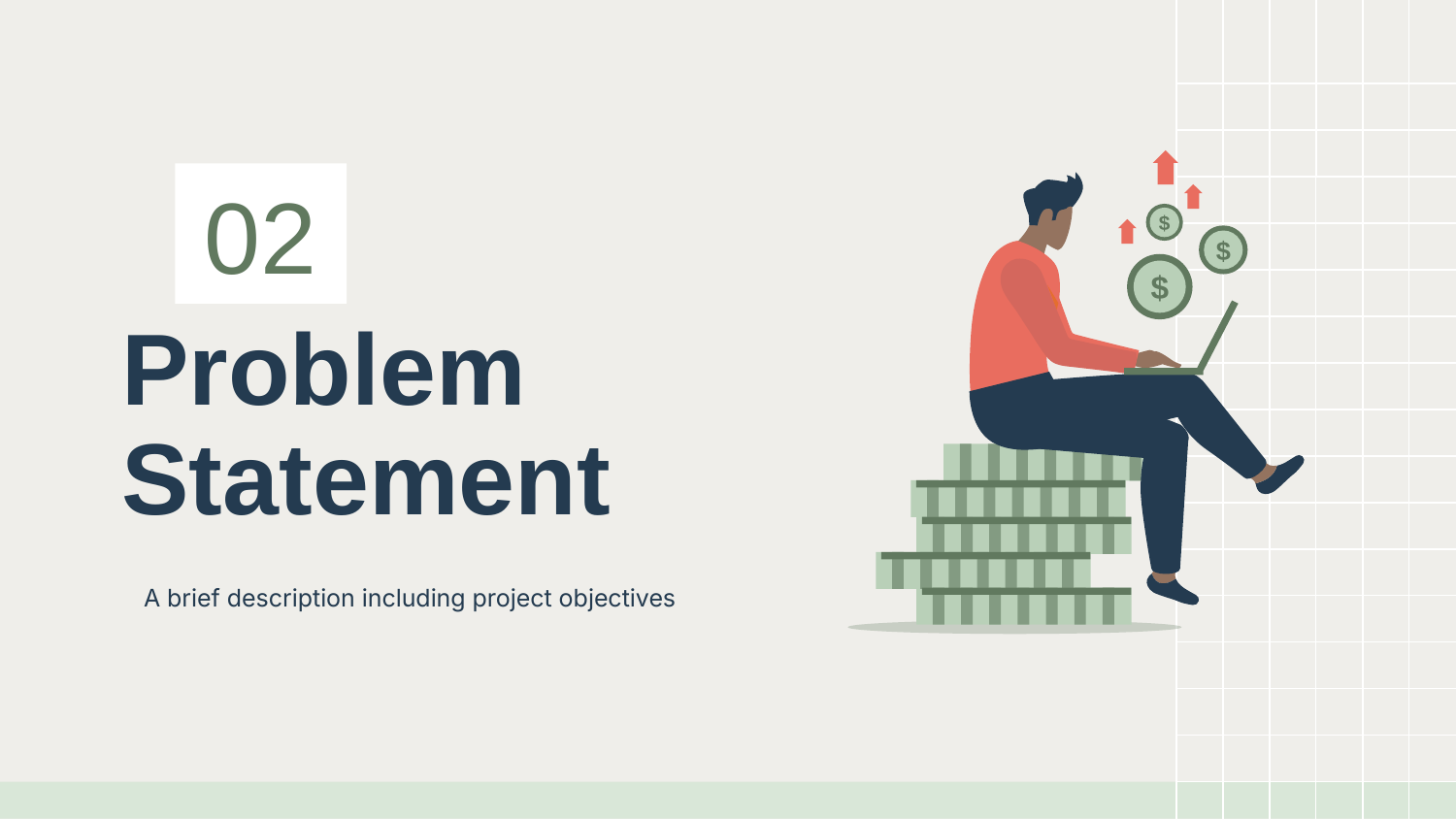

$

$

$

02
# Problem Statement
A brief description including project objectives